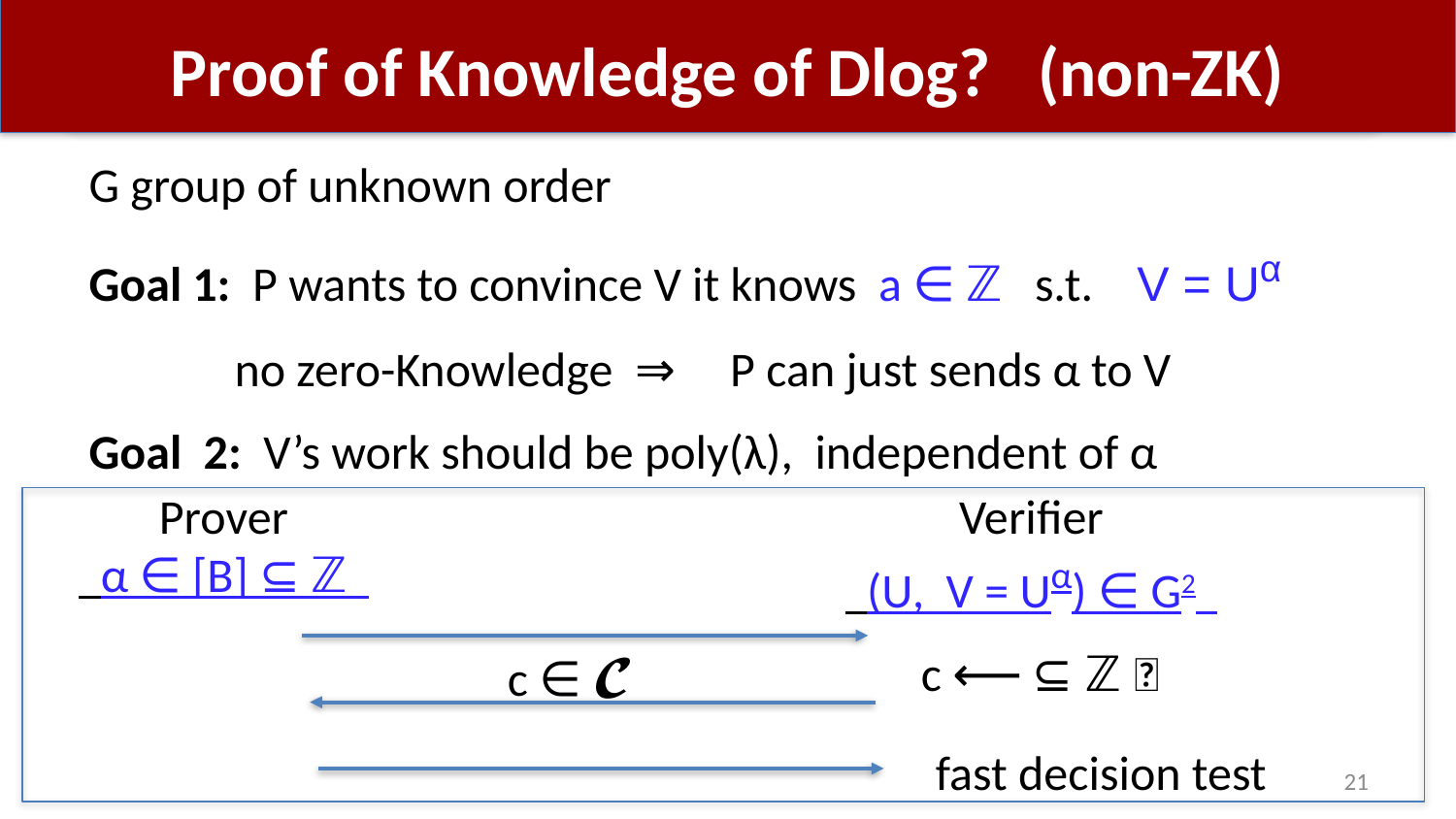

# Proof of Knowledge of Dlog?   (non-ZK)
G group of unknown order
Goal 1:  P wants to convince V it knows  a ∈ ℤ   s.t.    V = Uα
	no zero-Knowledge  ⇒     P can just sends α to V
Goal  2:  V’s work should be poly(λ),  independent of α
Prover
  α ∈ [B] ⊆ ℤ
Verifier
  (U,  V = Uα) ∈ G2

c ⟵ 𝓒 ⊆ ℤ
c ∈ 𝓒
fast decision test
21